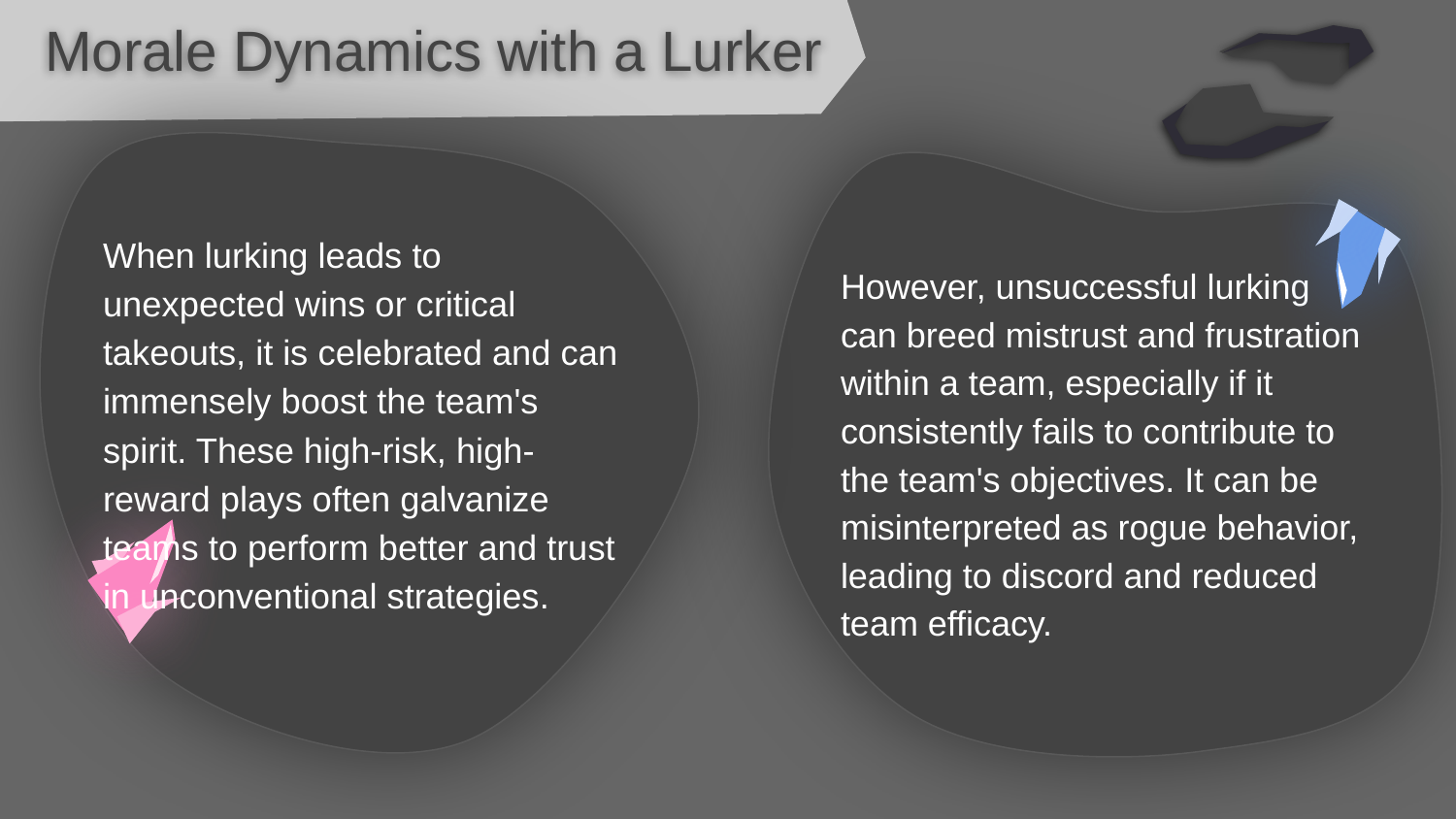

Morale Dynamics with a Lurker

When lurking leads to unexpected wins or critical takeouts, it is celebrated and can immensely boost the team's spirit. These high-risk, high-reward plays often galvanize teams to perform better and trust in unconventional strategies.
However, unsuccessful lurking can breed mistrust and frustration within a team, especially if it consistently fails to contribute to the team's objectives. It can be misinterpreted as rogue behavior, leading to discord and reduced team efficacy.